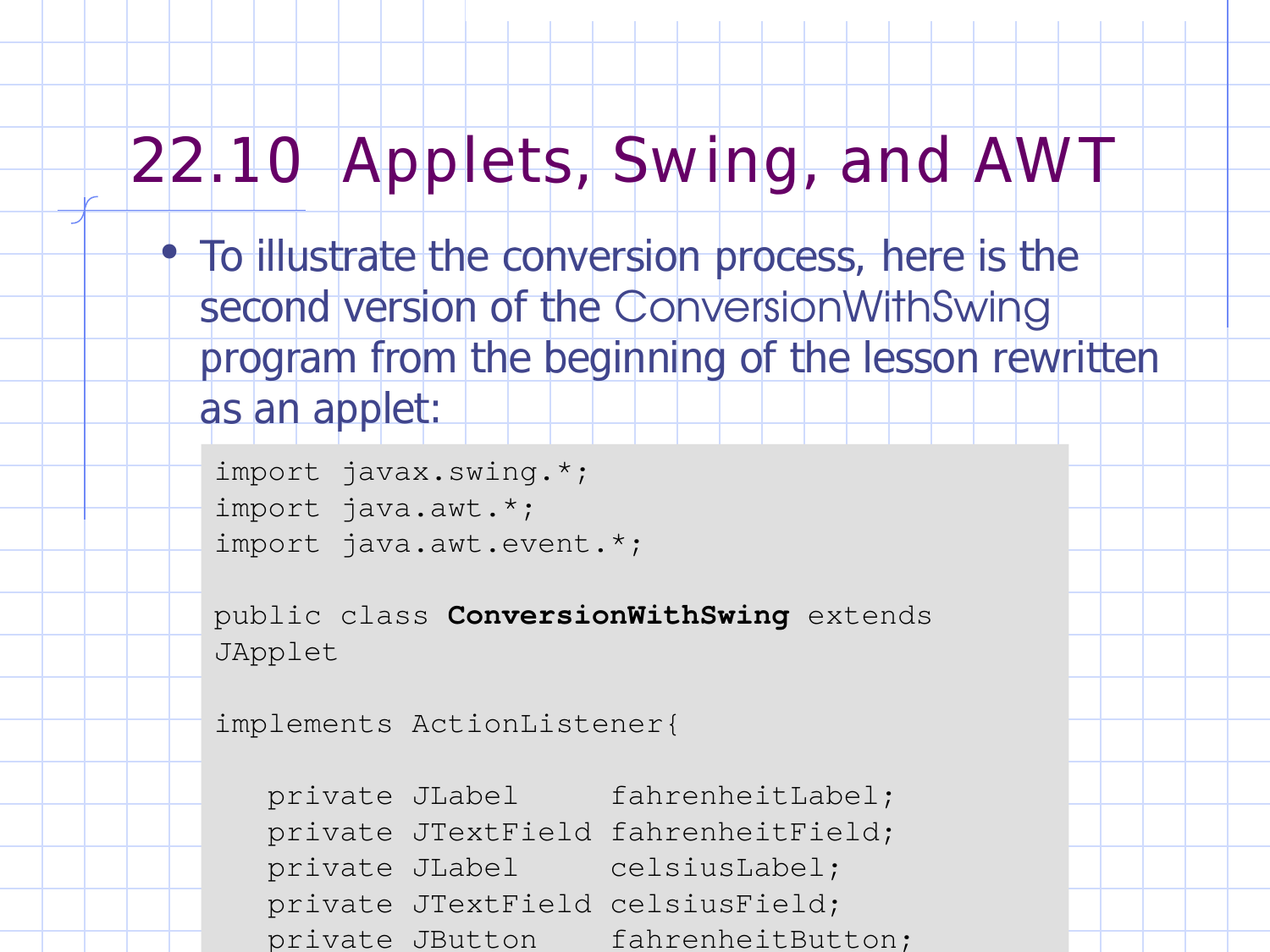

# 22.10  Applets, Swing, and AWT
To illustrate the conversion process, here is the second version of the ConversionWithSwing program from the beginning of the lesson rewritten as an applet:
import javax.swing.*;
import java.awt.*;
import java.awt.event.*;

public class ConversionWithSwing extends JApplet
                                            implements ActionListener{

   private JLabel     fahrenheitLabel;
   private JTextField fahrenheitField;
   private JLabel     celsiusLabel;
   private JTextField celsiusField;
   private JButton    fahrenheitButton;
   private JButton    celsiusButton;